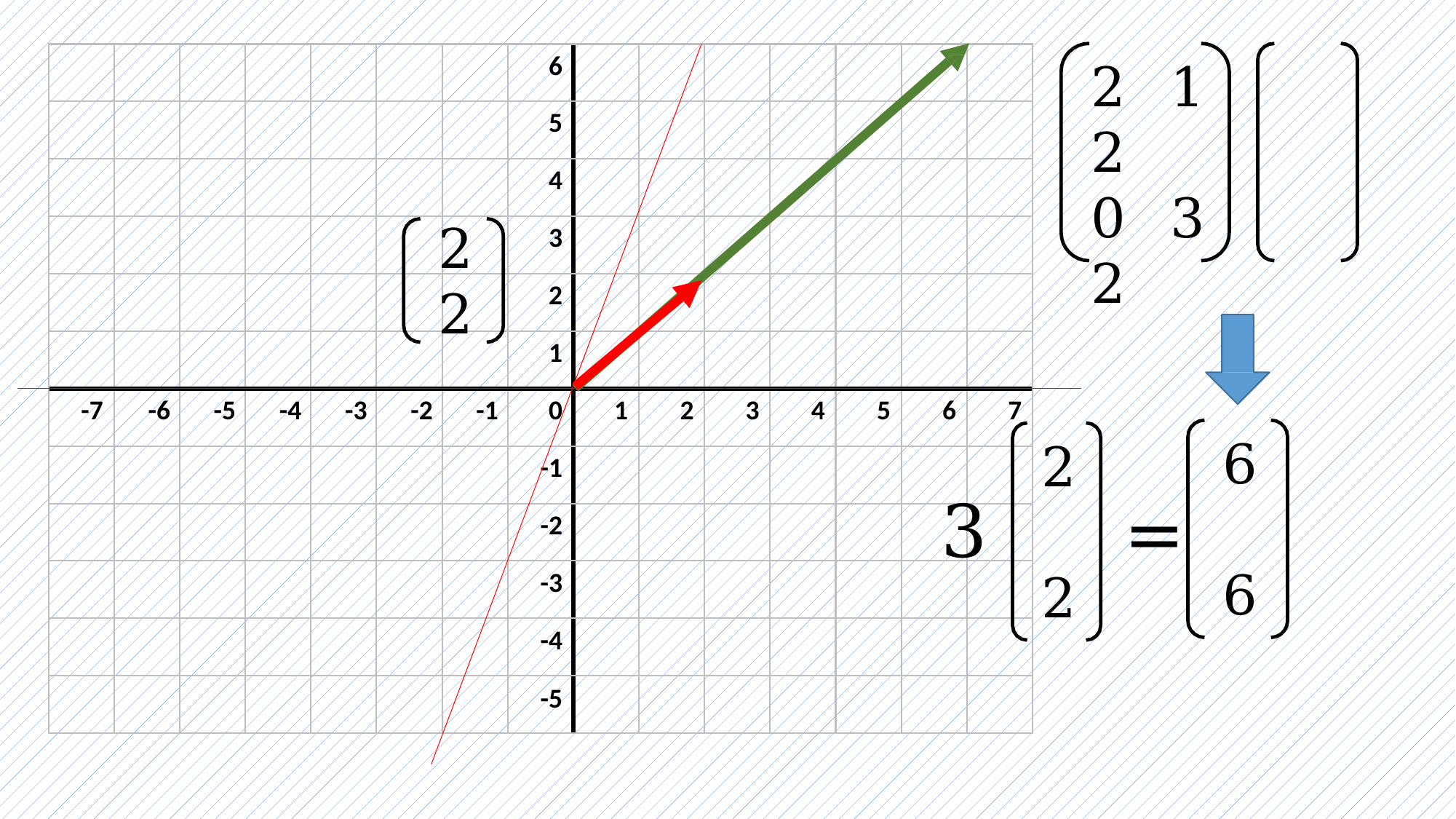

6
2	1	2

5

4
0	3	2
2

3

2
2

1

-7	-6	-5	-4	-3	-2	-1
0
1
2
3
4
5
6
7

6
2

-1
3
=

-2
6

2
-3

-4

-5